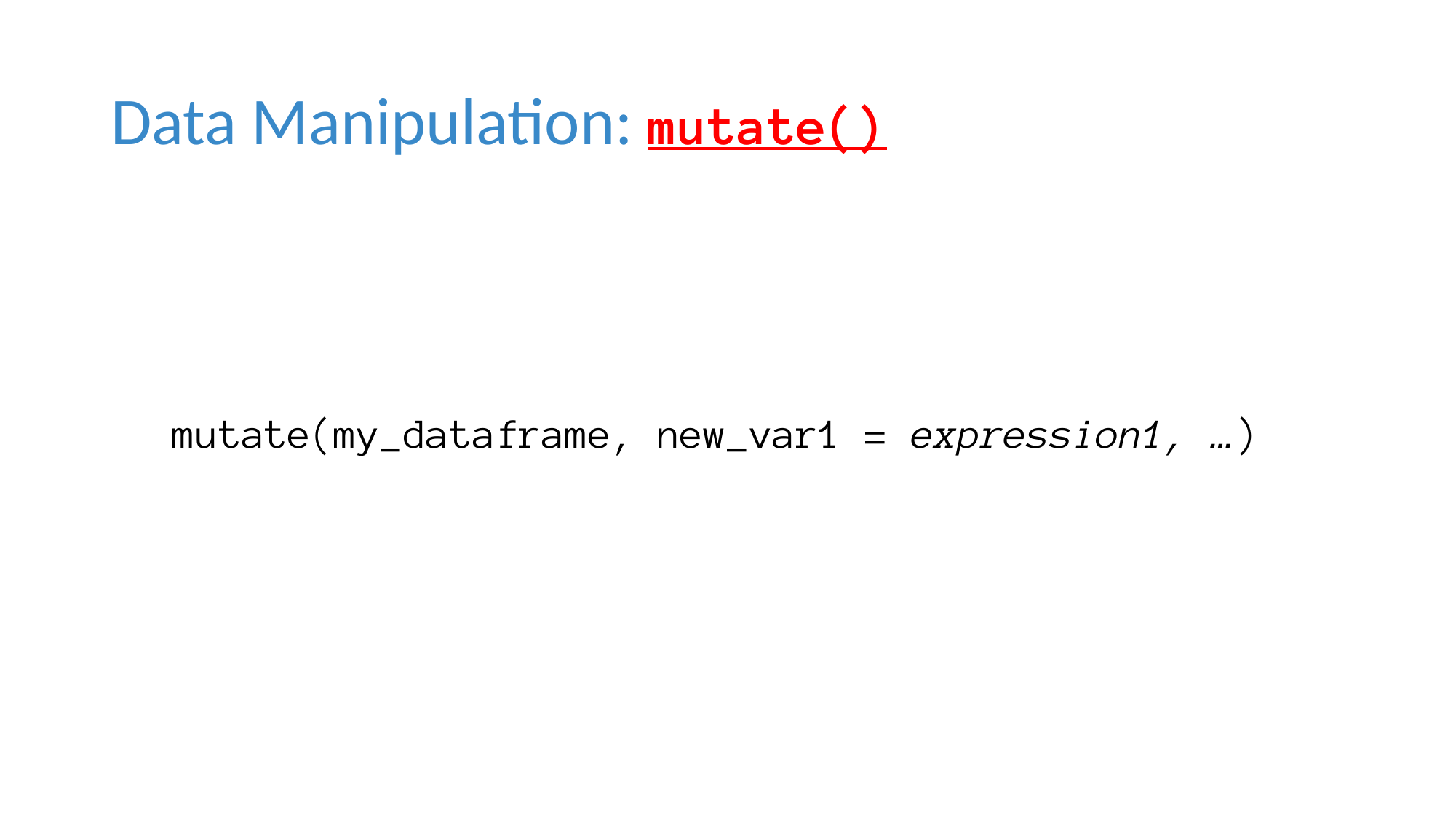

# Data Manipulation: mutate()

mutate(my_dataframe, new_var1 = expression1, …)